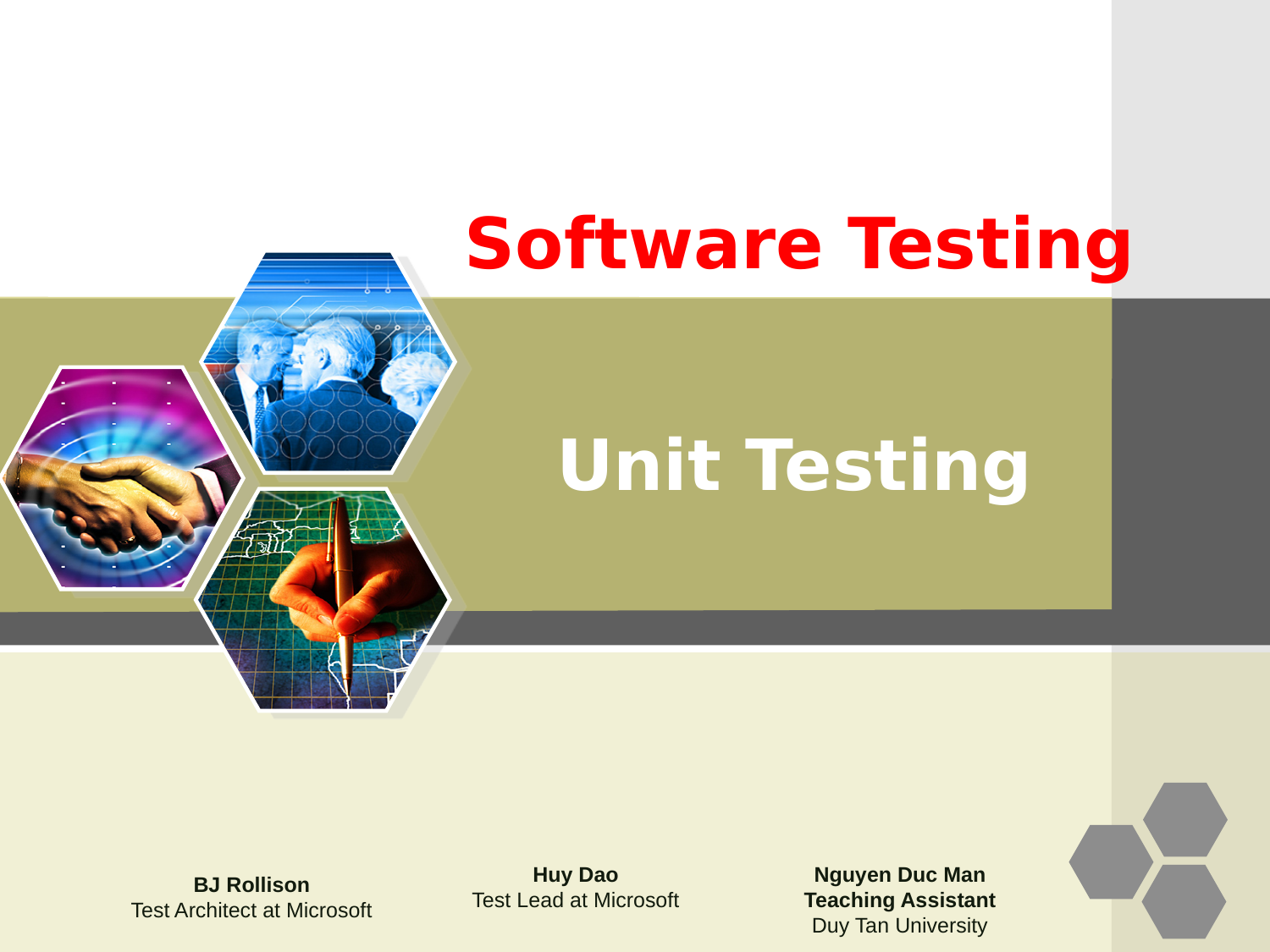

Software Testing
# Unit Testing
Huy Dao
Test Lead at Microsoft
Nguyen Duc Man
Teaching Assistant
Duy Tan University
BJ Rollison
Test Architect at Microsoft